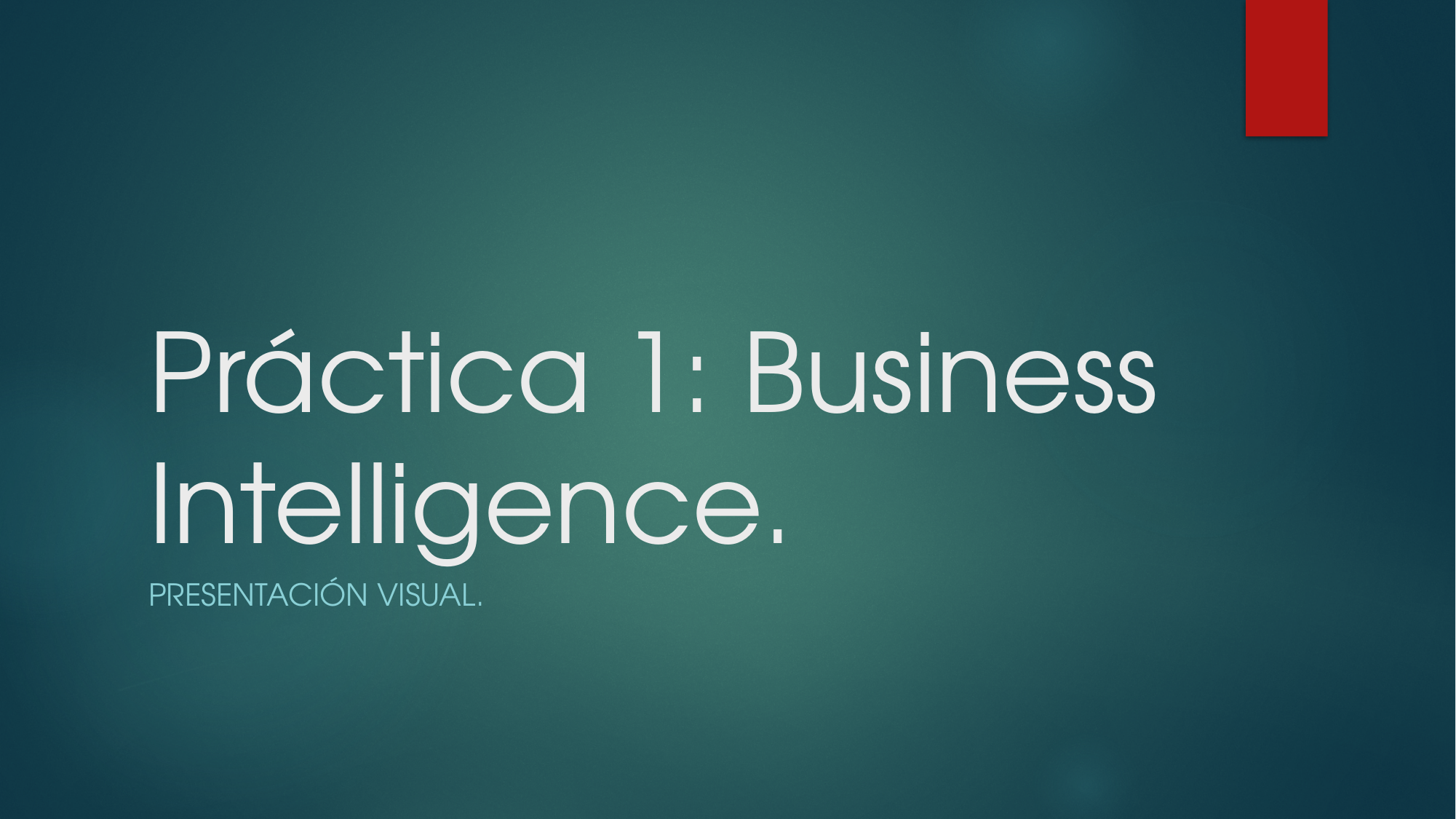

# Práctica 1: Business Intelligence.
PRESENTACIÓN VISUAL.